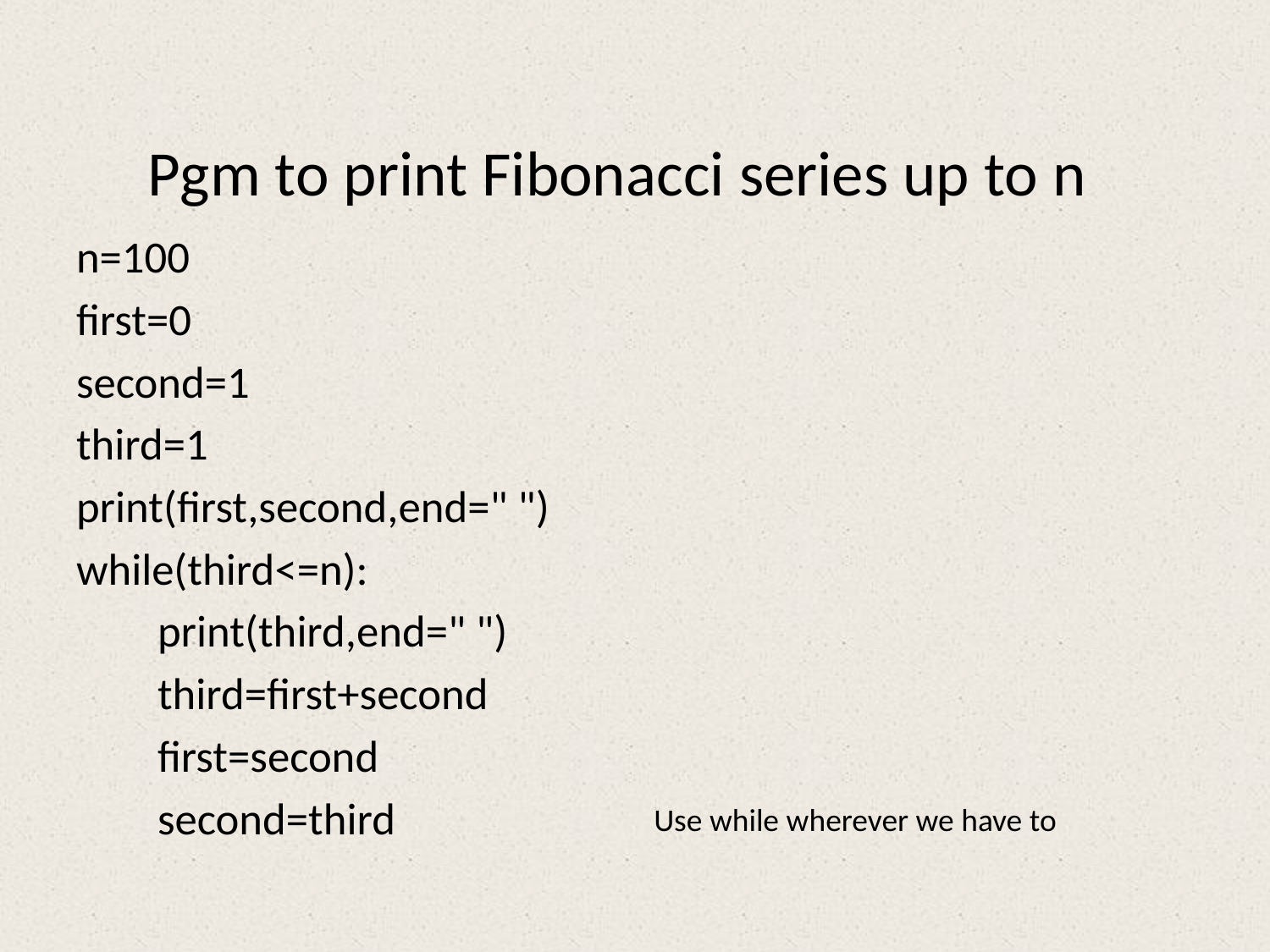

# Pgm to print Fibonacci series up to n
n=100
first=0
second=1
third=1
print(first,second,end=" ")
while(third<=n):
        print(third,end=" ")
        third=first+second
        first=second
        second=third
Use while wherever we have to